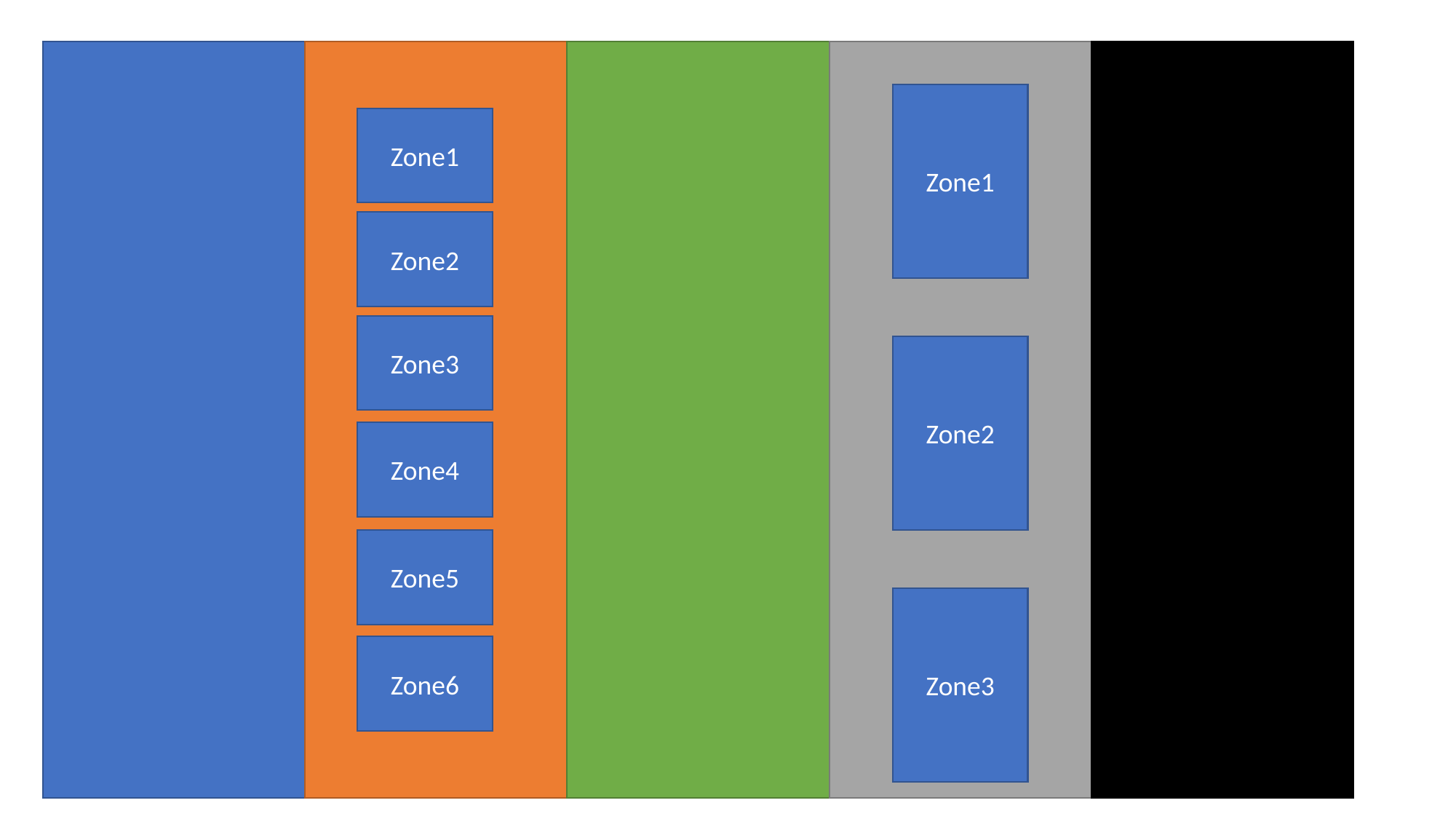

Zone1
Zone1
Zone2
Zone3
Zone2
Zone4
Zone5
Zone3
Zone6